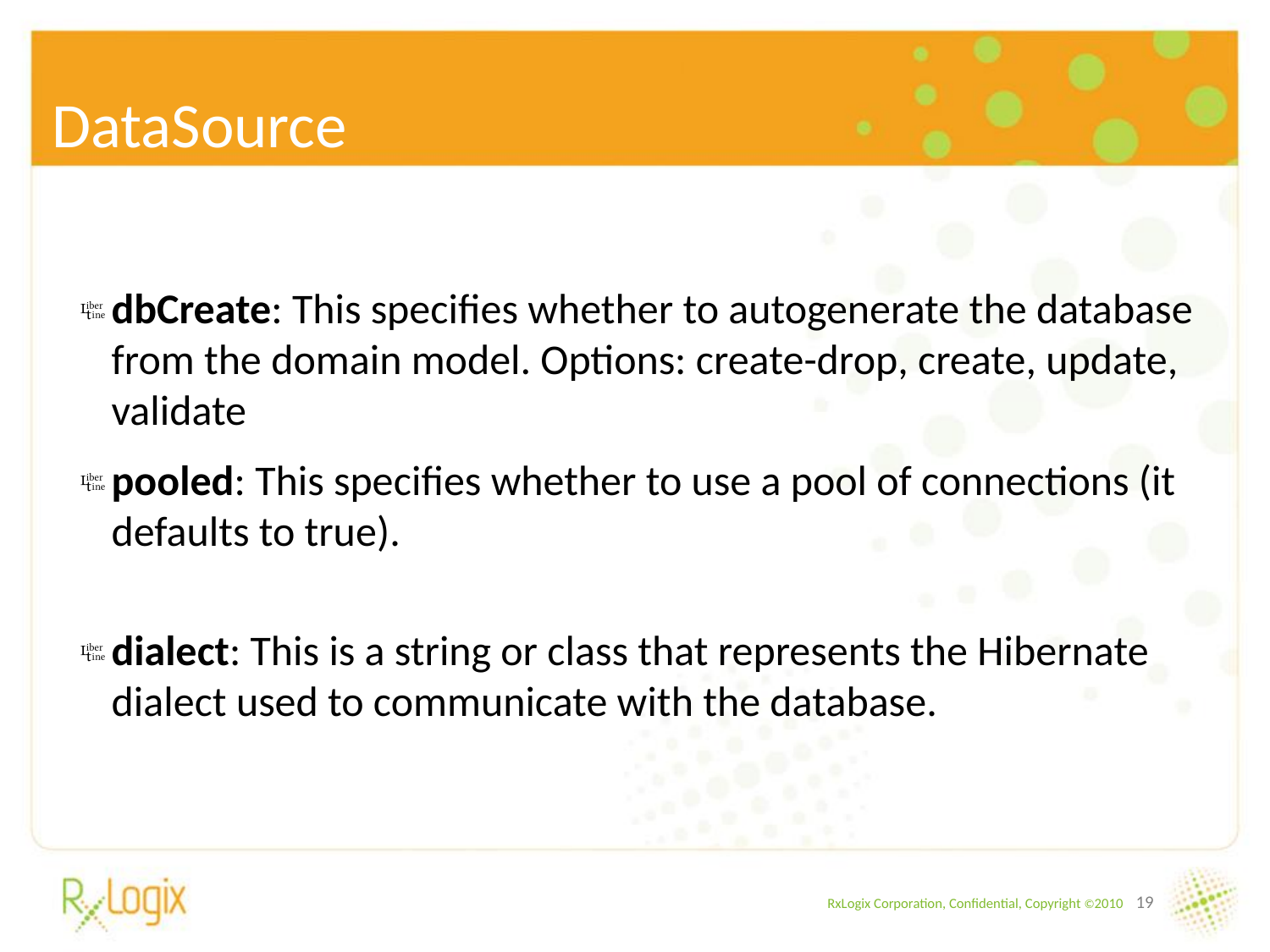

# DataSource

dbCreate: This specifies whether to autogenerate the database from the domain model. Options: create-drop, create, update, validate
pooled: This specifies whether to use a pool of connections (it defaults to true).

dialect: This is a string or class that represents the Hibernate dialect used to communicate with the database.